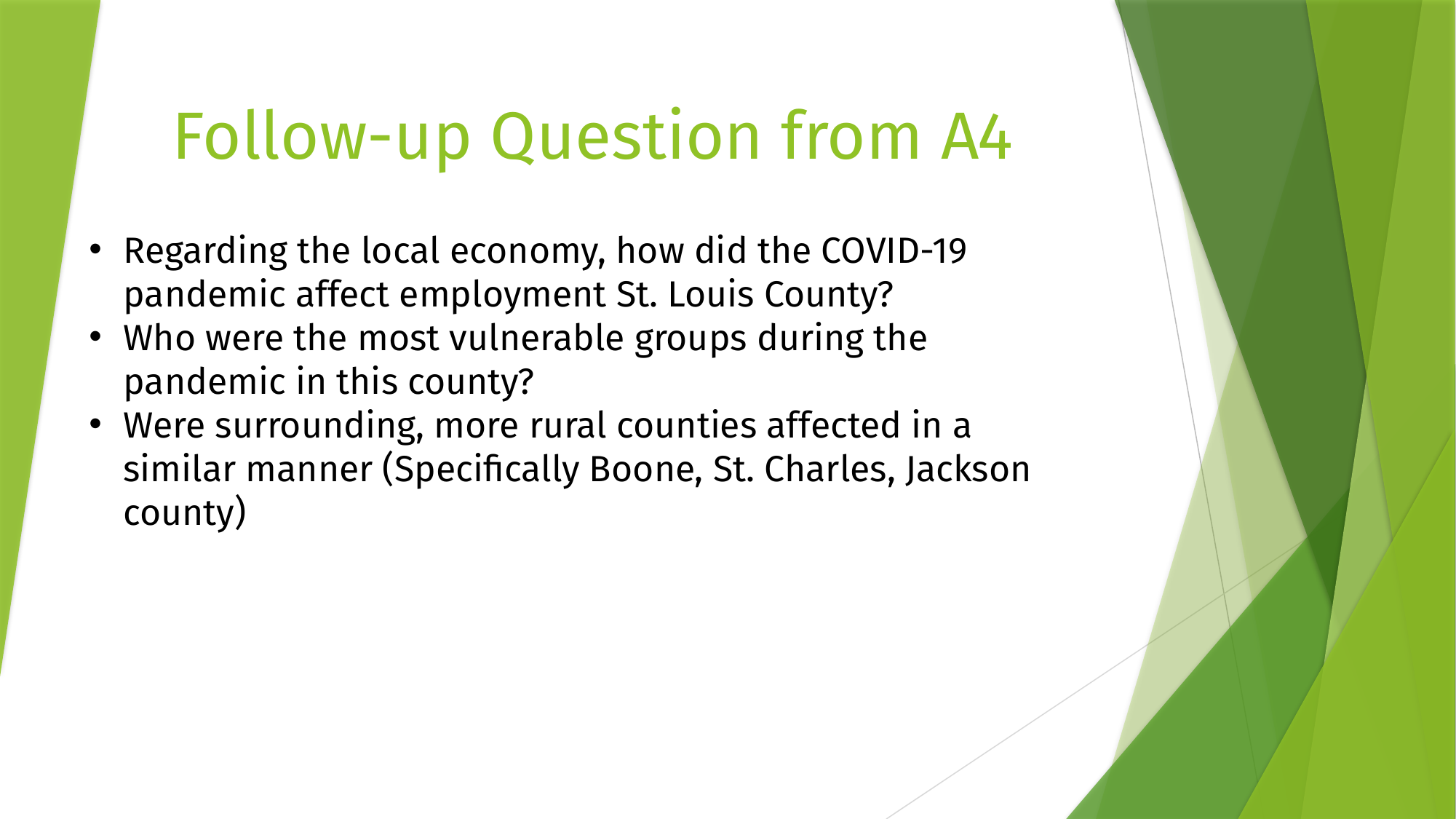

# Follow-up Question from A4
Regarding the local economy, how did the COVID-19 pandemic affect employment St. Louis County?
Who were the most vulnerable groups during the pandemic in this county?
Were surrounding, more rural counties affected in a similar manner (Specifically Boone, St. Charles, Jackson county)